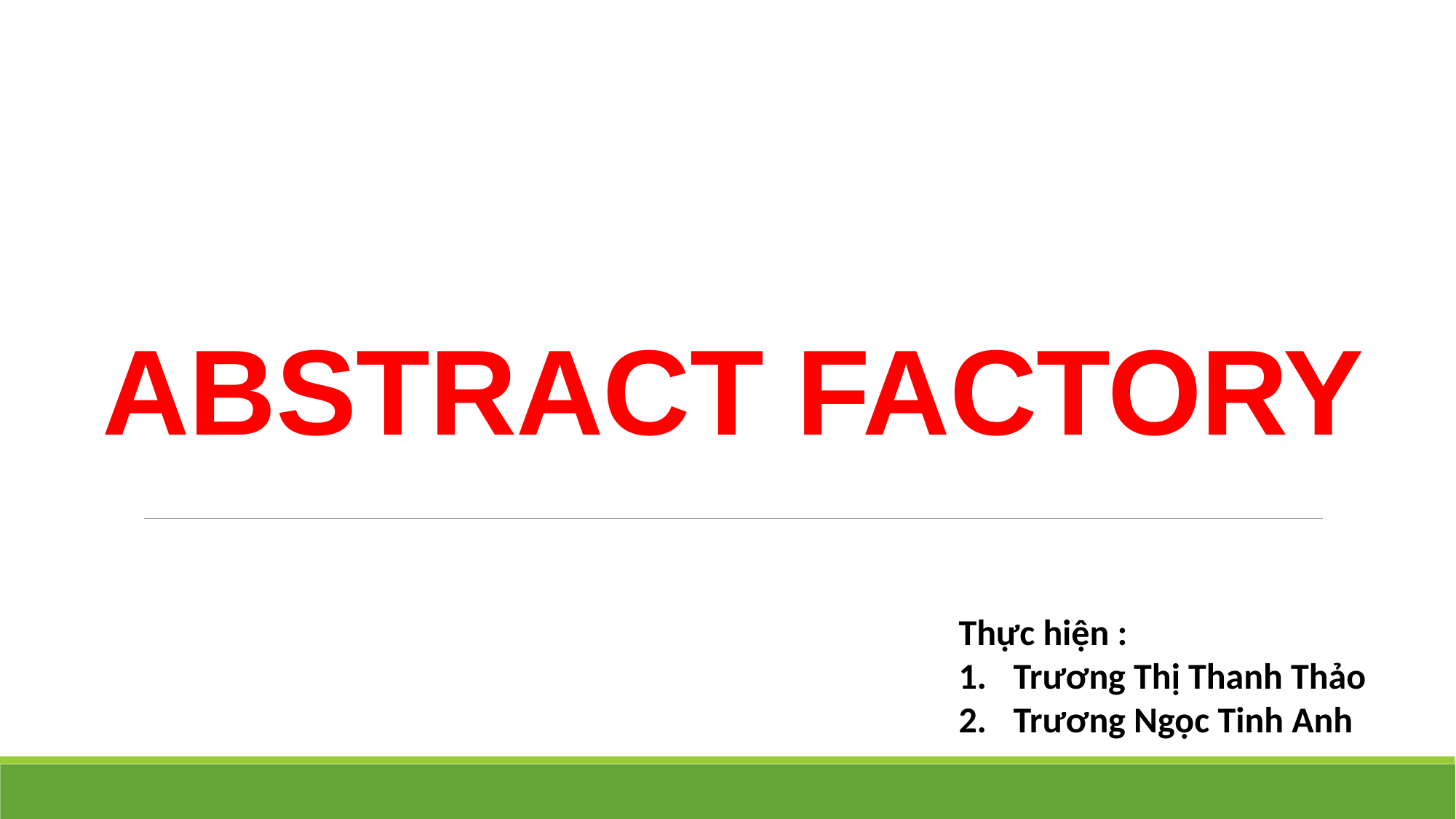

# ABSTRACT FACTORY
Thực hiện :
Trương Thị Thanh Thảo
Trương Ngọc Tinh Anh